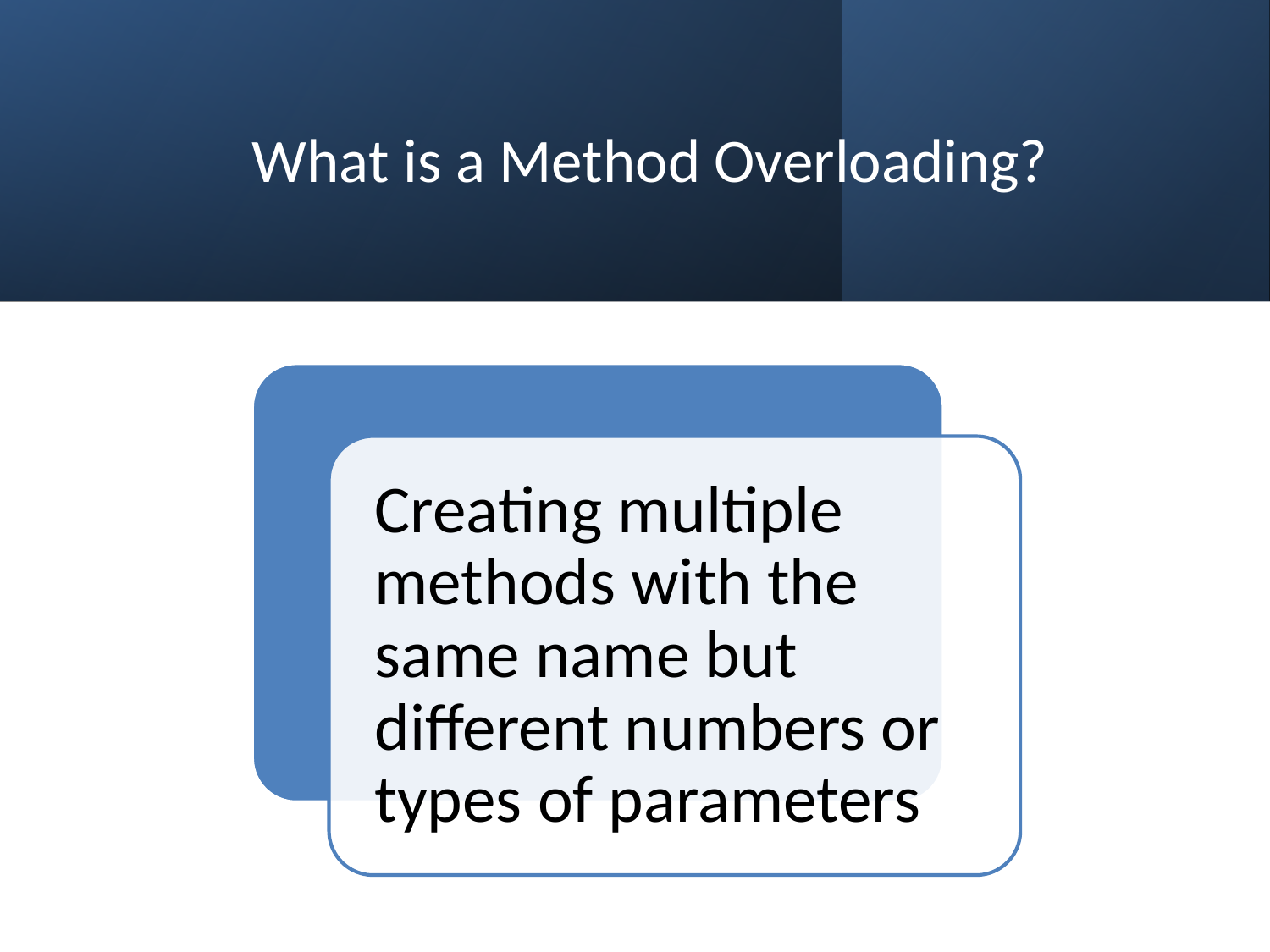

# What is a Method Overloading?
Creating multiple methods with the same name but different numbers or types of parameters